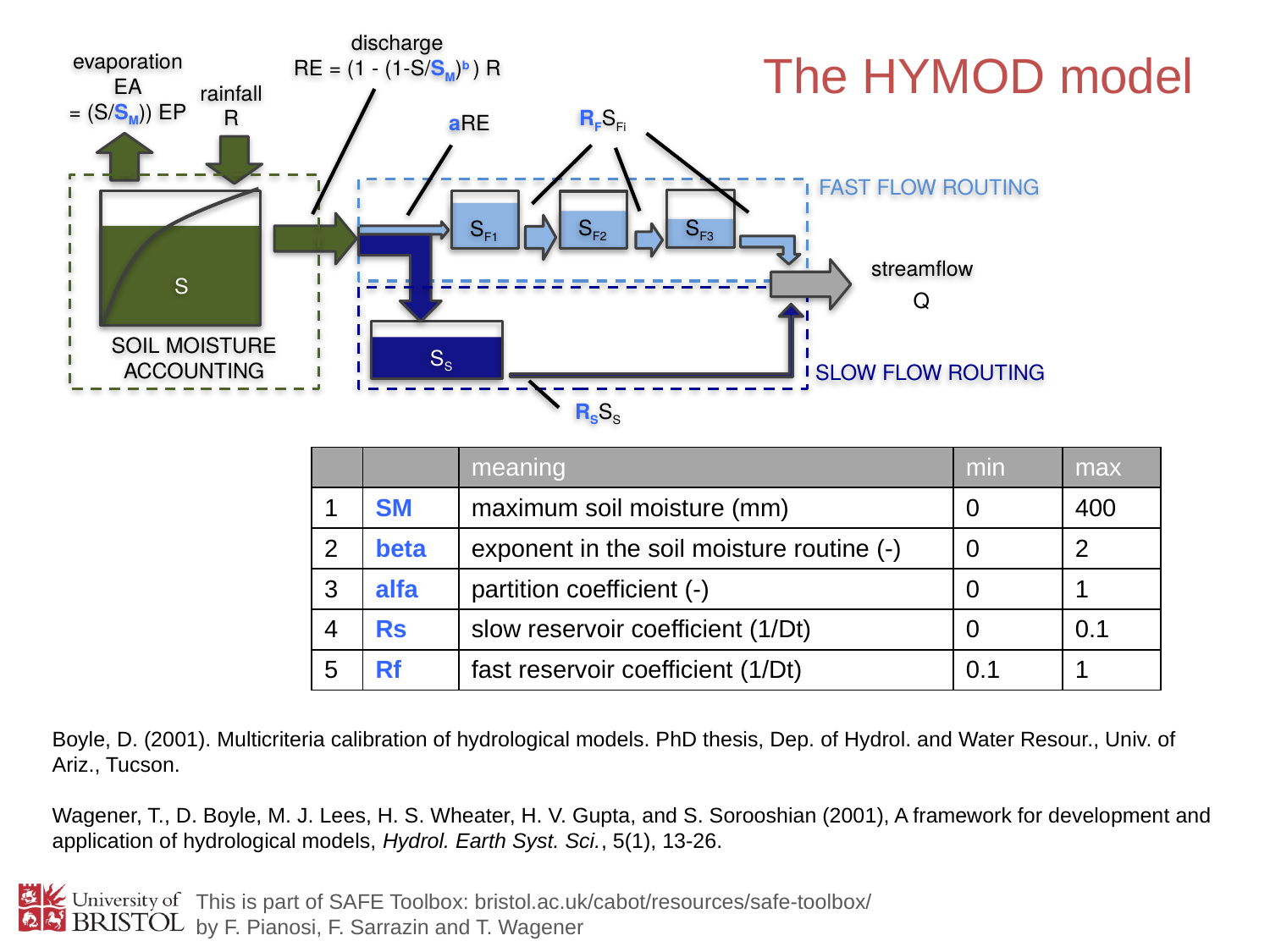

discharge
RE = (1 - (1-S/SM)b ) R
evaporation
EA
= (S/SM)) EP
rainfall
R

FAST FLOW ROUTING

streamflow

SLOW FLOW ROUTING
SOIL MOISTURE
ACCOUNTING
RFSFi
aRE
SF2
SF3
SF1
S
Q
SS
RSSS
# The HYMOD model
|  |  | meaning | min | max |
| --- | --- | --- | --- | --- |
| 1 | SM | maximum soil moisture (mm) | 0 | 400 |
| 2 | beta | exponent in the soil moisture routine (-) | 0 | 2 |
| 3 | alfa | partition coefficient (-) | 0 | 1 |
| 4 | Rs | slow reservoir coefficient (1/Dt) | 0 | 0.1 |
| 5 | Rf | fast reservoir coefficient (1/Dt) | 0.1 | 1 |
Boyle, D. (2001). Multicriteria calibration of hydrological models. PhD thesis, Dep. of Hydrol. and Water Resour., Univ. of Ariz., Tucson.

Wagener, T., D. Boyle, M. J. Lees, H. S. Wheater, H. V. Gupta, and S. Sorooshian (2001), A framework for development and application of hydrological models, Hydrol. Earth Syst. Sci., 5(1), 13-26.
This is part of SAFE Toolbox: bristol.ac.uk/cabot/resources/safe-toolbox/
by F. Pianosi, F. Sarrazin and T. Wagener